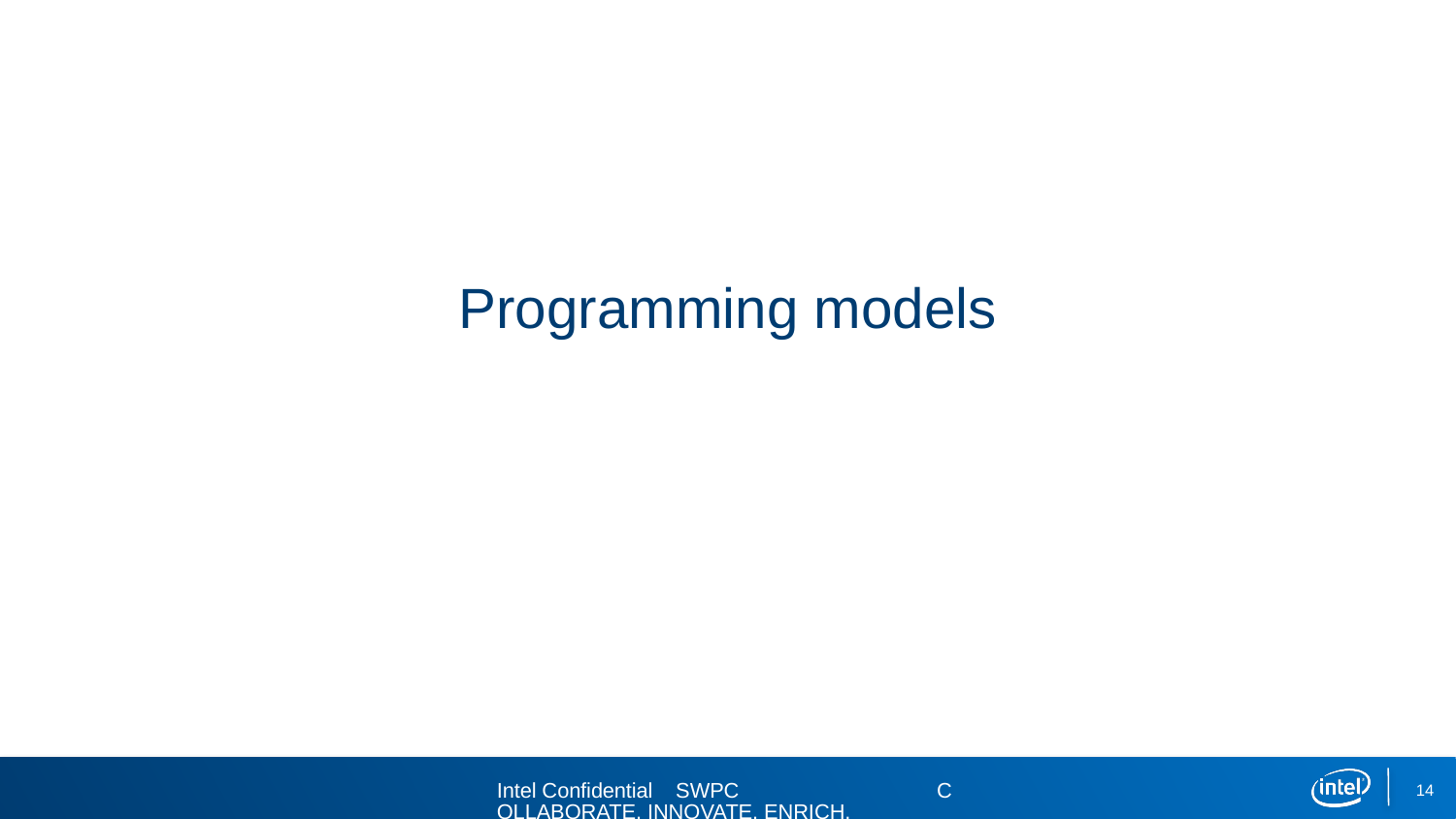

# Programming models
Intel Confidential    SWPC                                  COLLABORATE. INNOVATE. ENRICH.
14